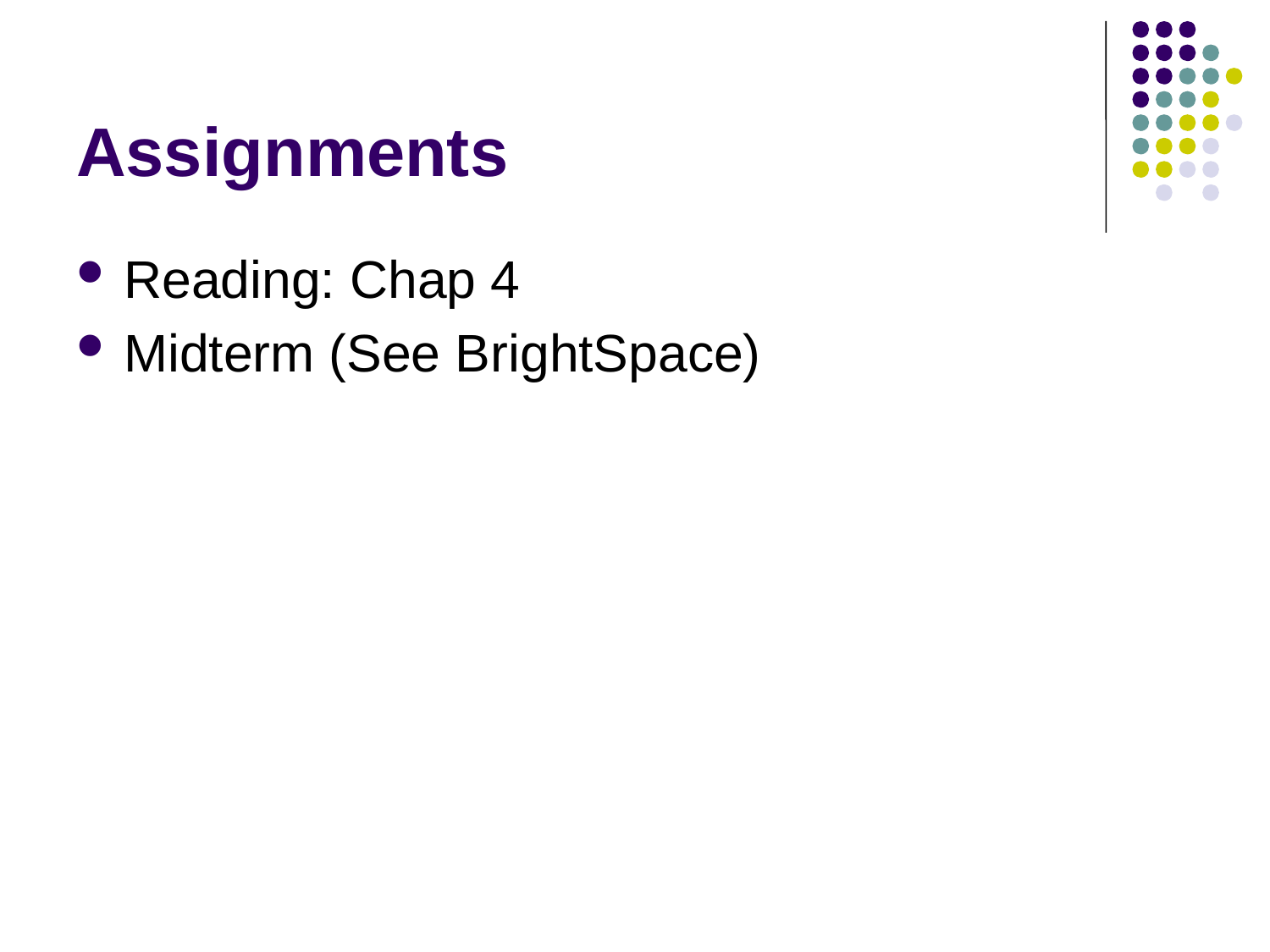

# Assignments
Reading: Chap 4
Midterm (See BrightSpace)